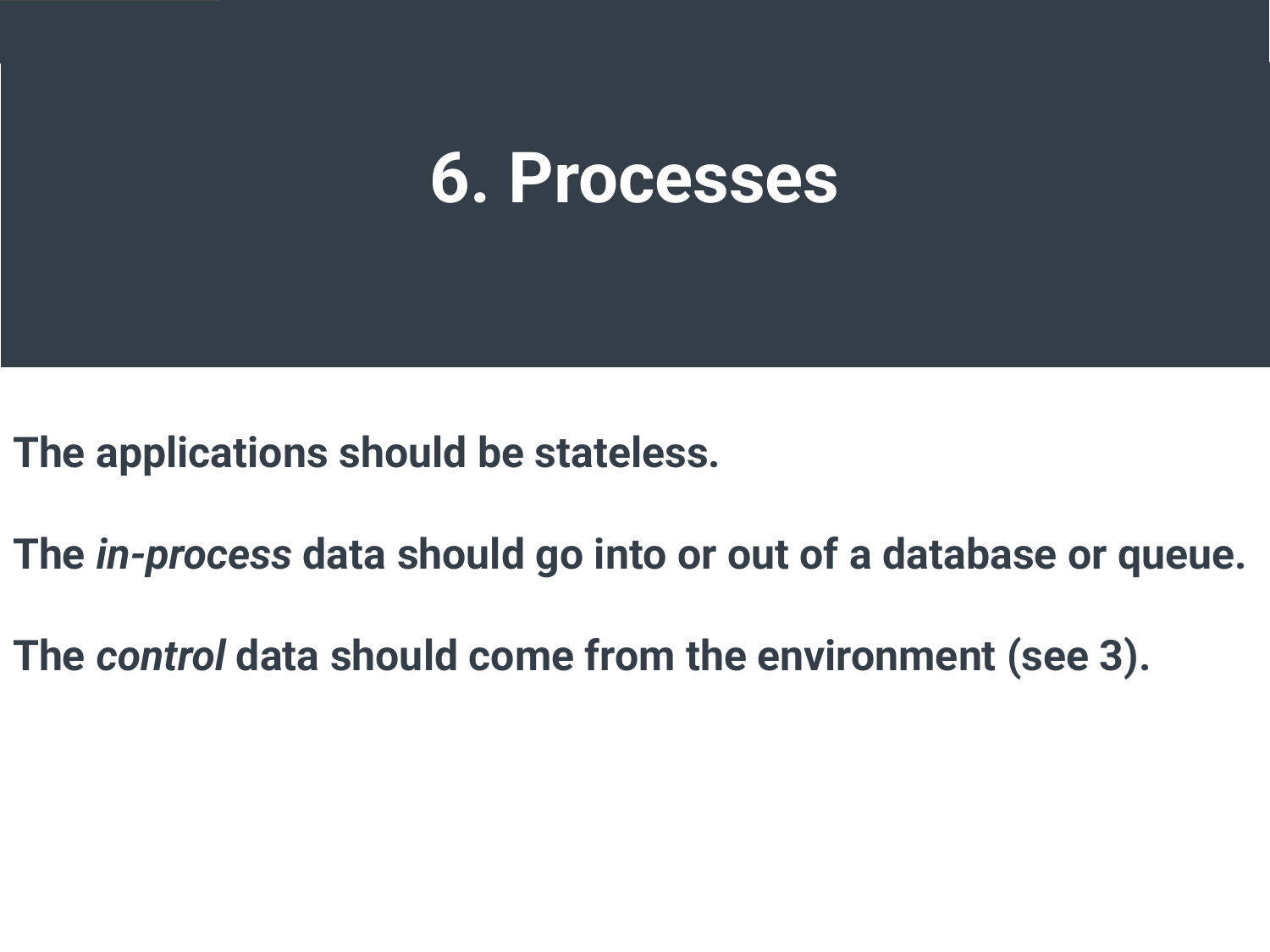

6. Processes
The applications should be stateless.

The in-process data should go into or out of a database or queue.

The control data should come from the environment (see 3).